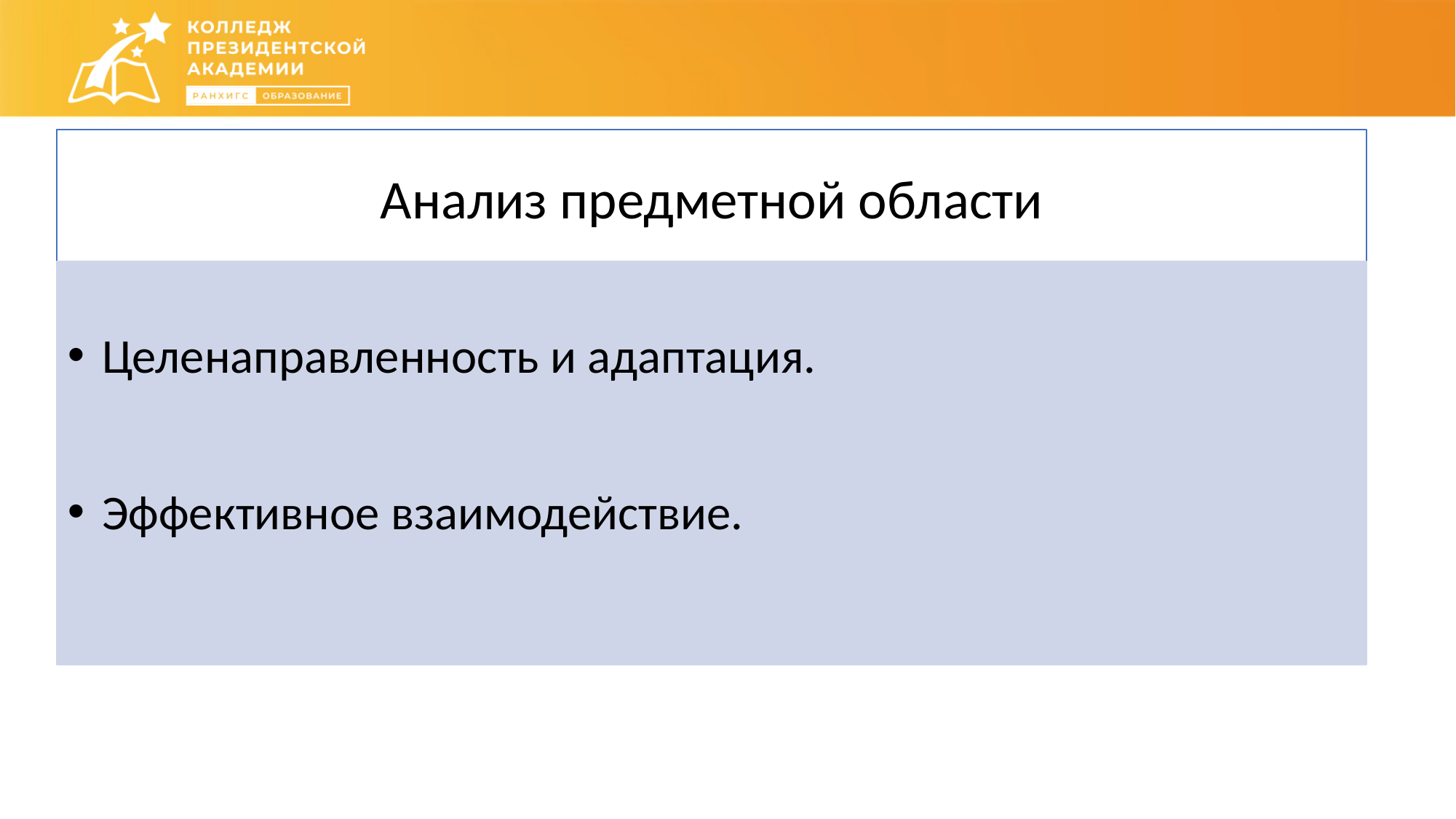

Анализ предметной области

Целенаправленность и адаптация.

Эффективное взаимодействие.